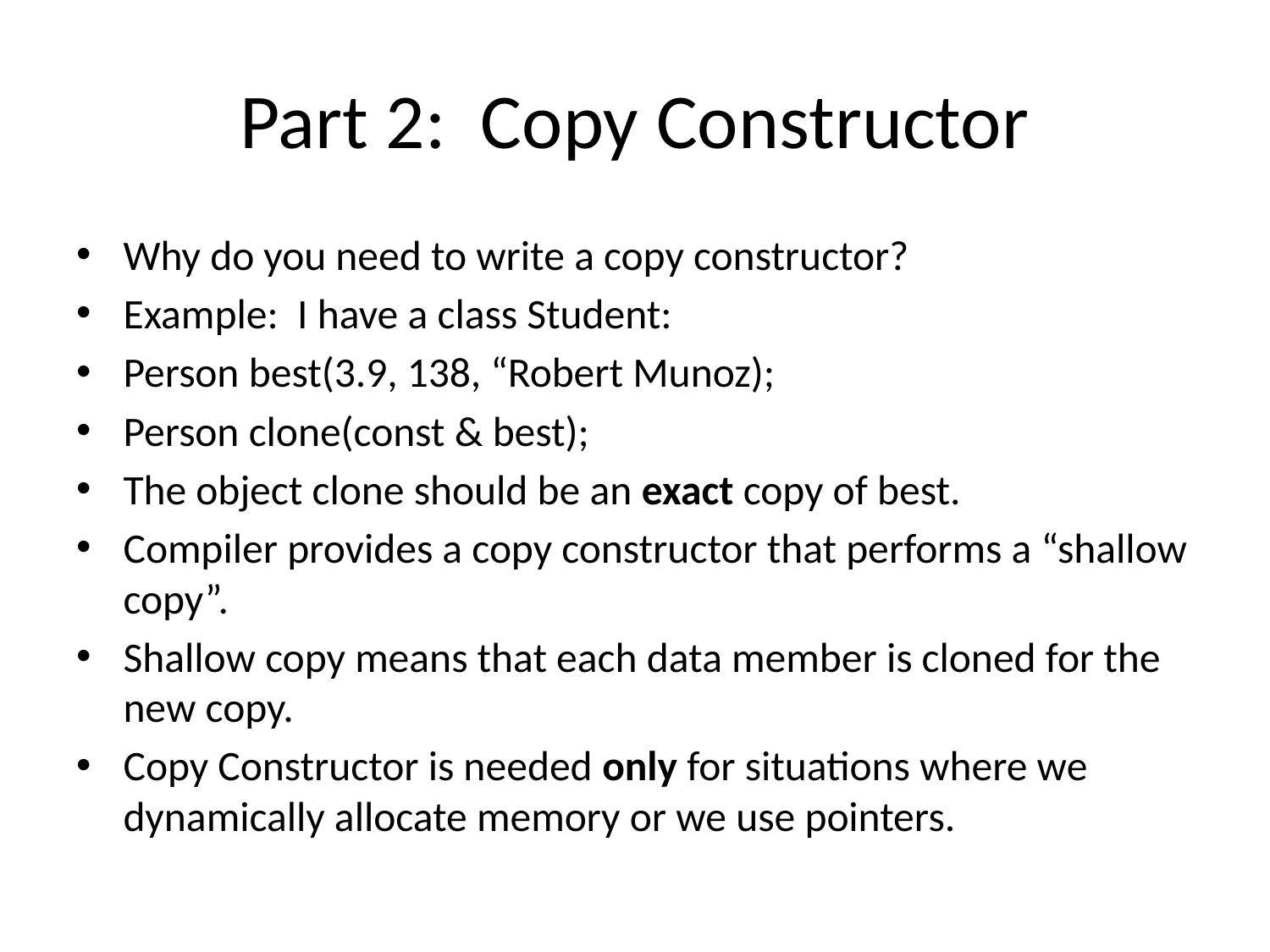

# Part 2:  Copy Constructor
Why do you need to write a copy constructor?
Example:  I have a class Student:
Person best(3.9, 138, “Robert Munoz);
Person clone(const & best);
The object clone should be an exact copy of best.
Compiler provides a copy constructor that performs a “shallow copy”.
Shallow copy means that each data member is cloned for the new copy.
Copy Constructor is needed only for situations where we dynamically allocate memory or we use pointers.